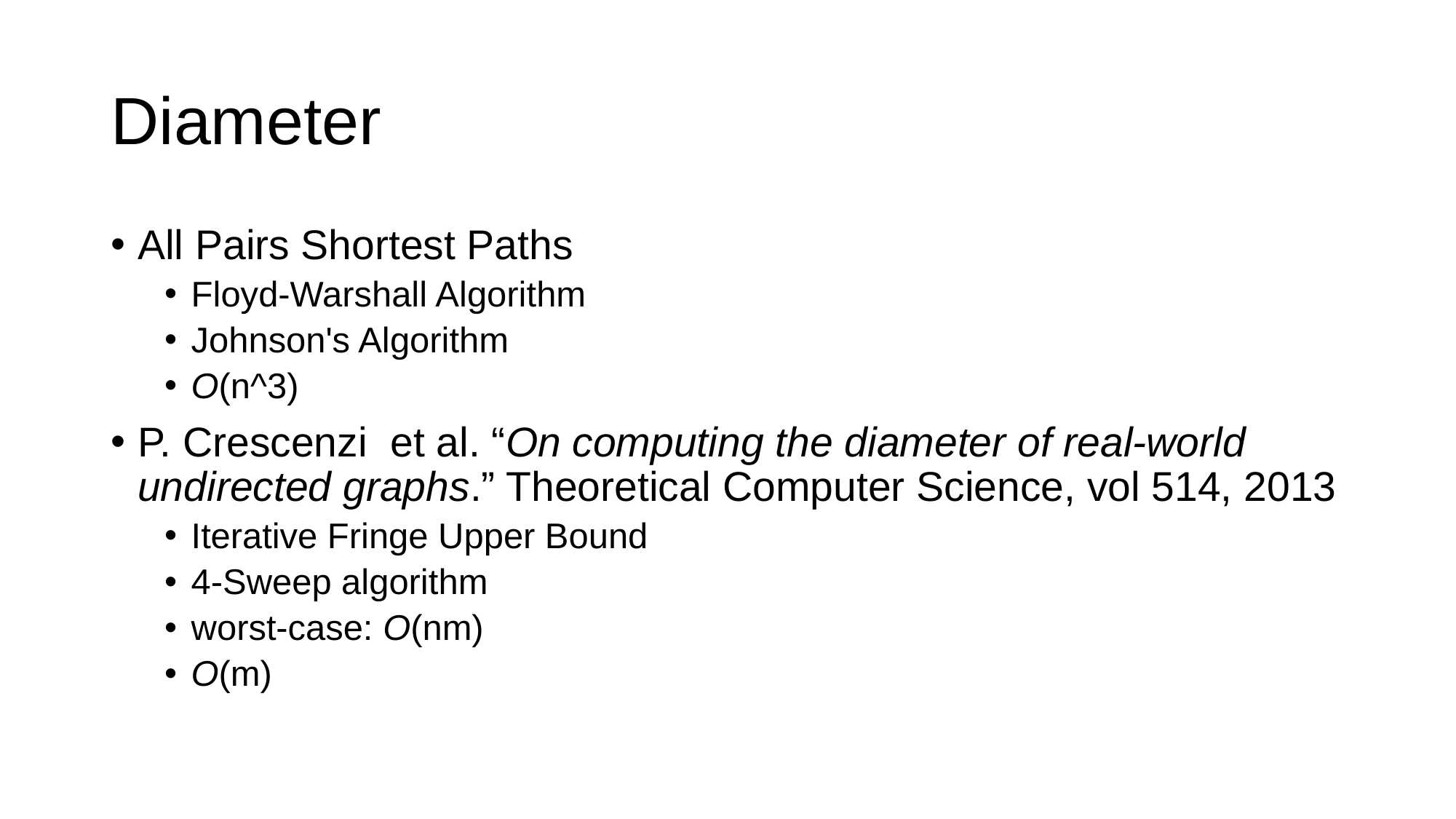

# Diameter
All Pairs Shortest Paths
Floyd-Warshall Algorithm
Johnson's Algorithm
O(n^3)
P. Crescenzi  et al. “On computing the diameter of real-world undirected graphs.” Theoretical Computer Science, vol 514, 2013
Iterative Fringe Upper Bound
4-Sweep algorithm
worst-case: O(nm)
O(m)